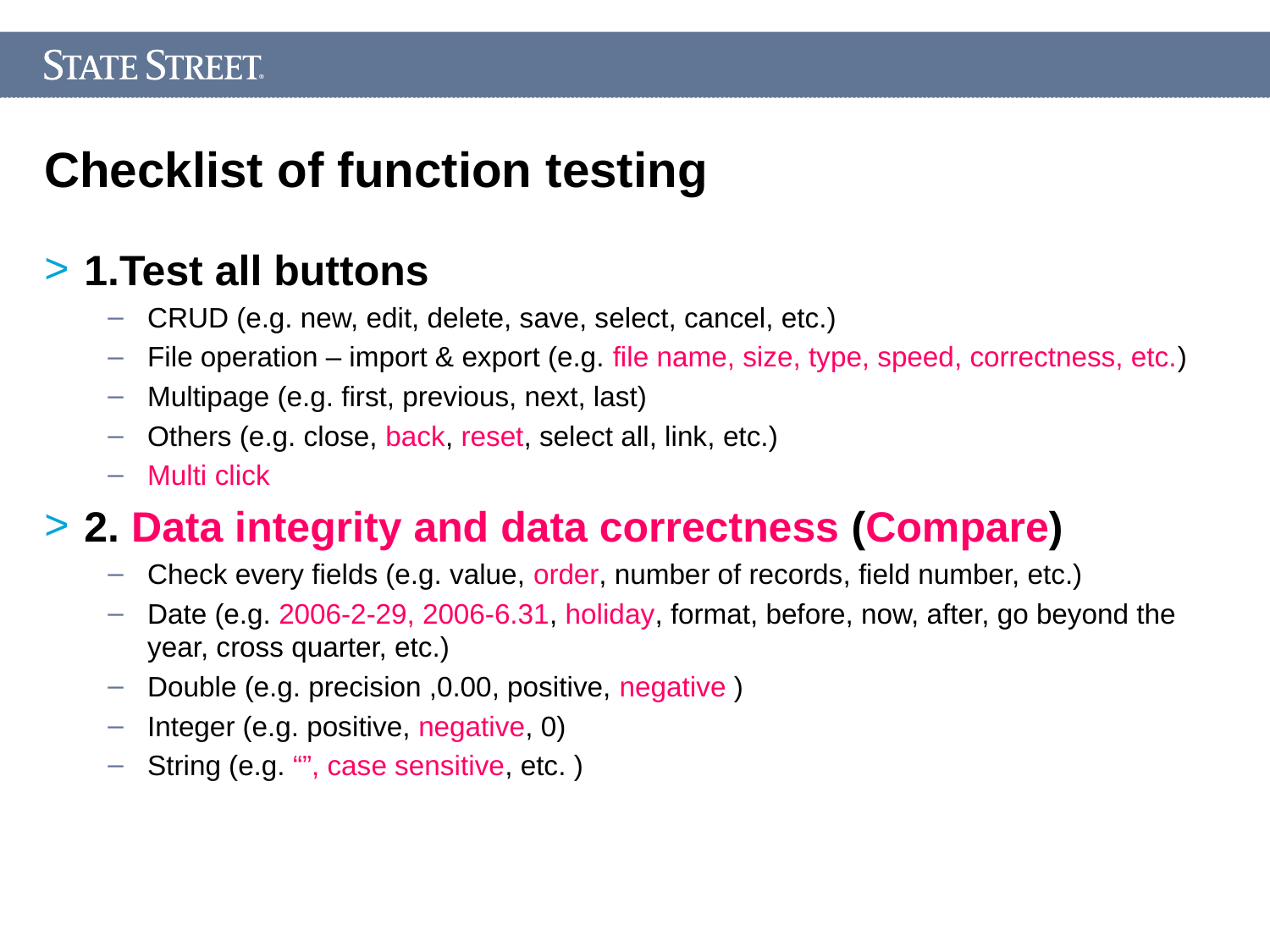

Checklist of function testing
1.Test all buttons
CRUD (e.g. new, edit, delete, save, select, cancel, etc.)
File operation – import & export (e.g. file name, size, type, speed, correctness, etc.)
Multipage (e.g. first, previous, next, last)
Others (e.g. close, back, reset, select all, link, etc.)
Multi click
2. Data integrity and data correctness (Compare)
Check every fields (e.g. value, order, number of records, field number, etc.)
Date (e.g. 2006-2-29, 2006-6.31, holiday, format, before, now, after, go beyond the year, cross quarter, etc.)
Double (e.g. precision ,0.00, positive, negative )
Integer (e.g. positive, negative, 0)
String (e.g. “”, case sensitive, etc. )